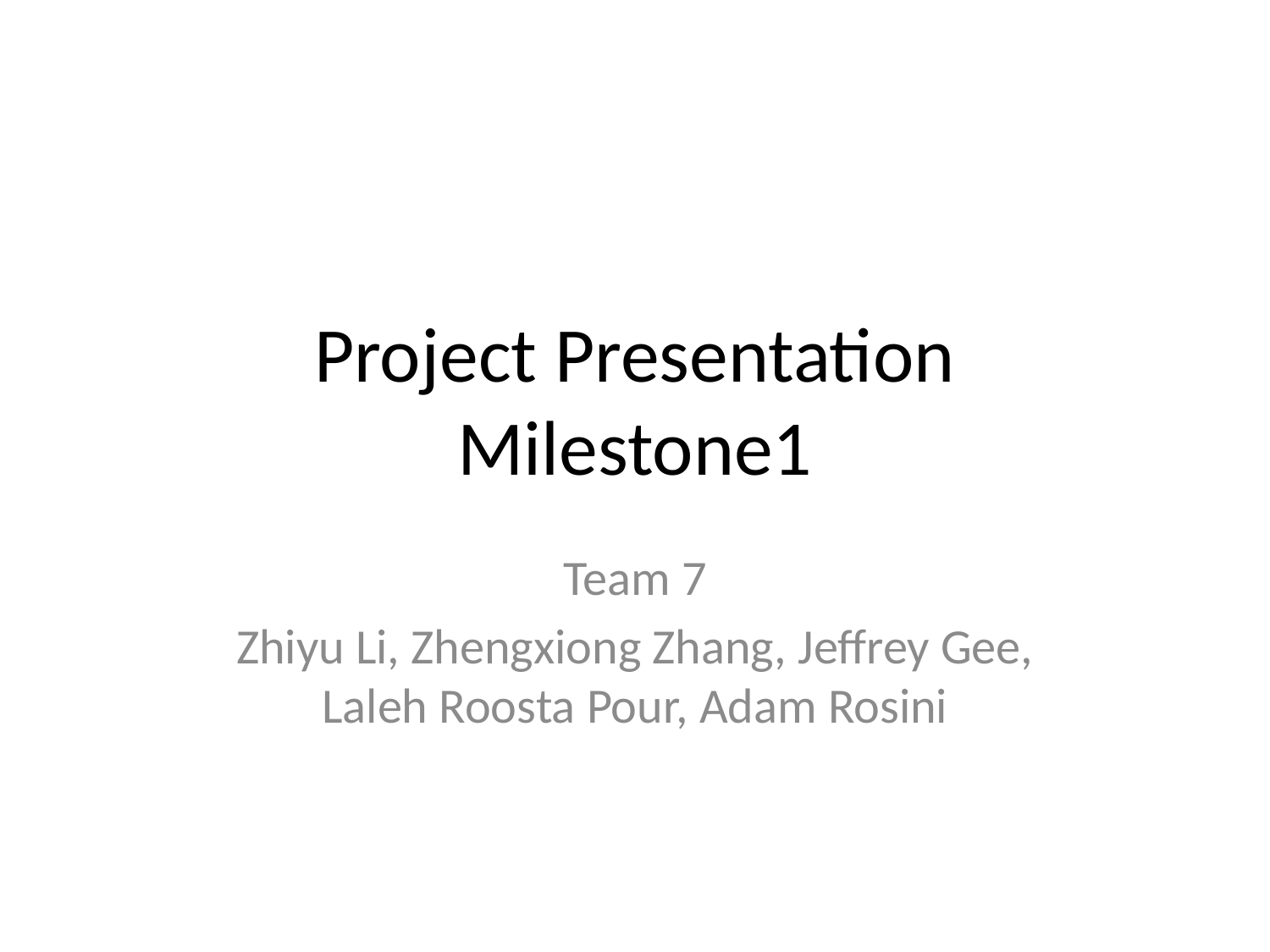

# Project Presentation Milestone1
Team 7
Zhiyu Li, Zhengxiong Zhang, Jeffrey Gee, Laleh Roosta Pour, Adam Rosini